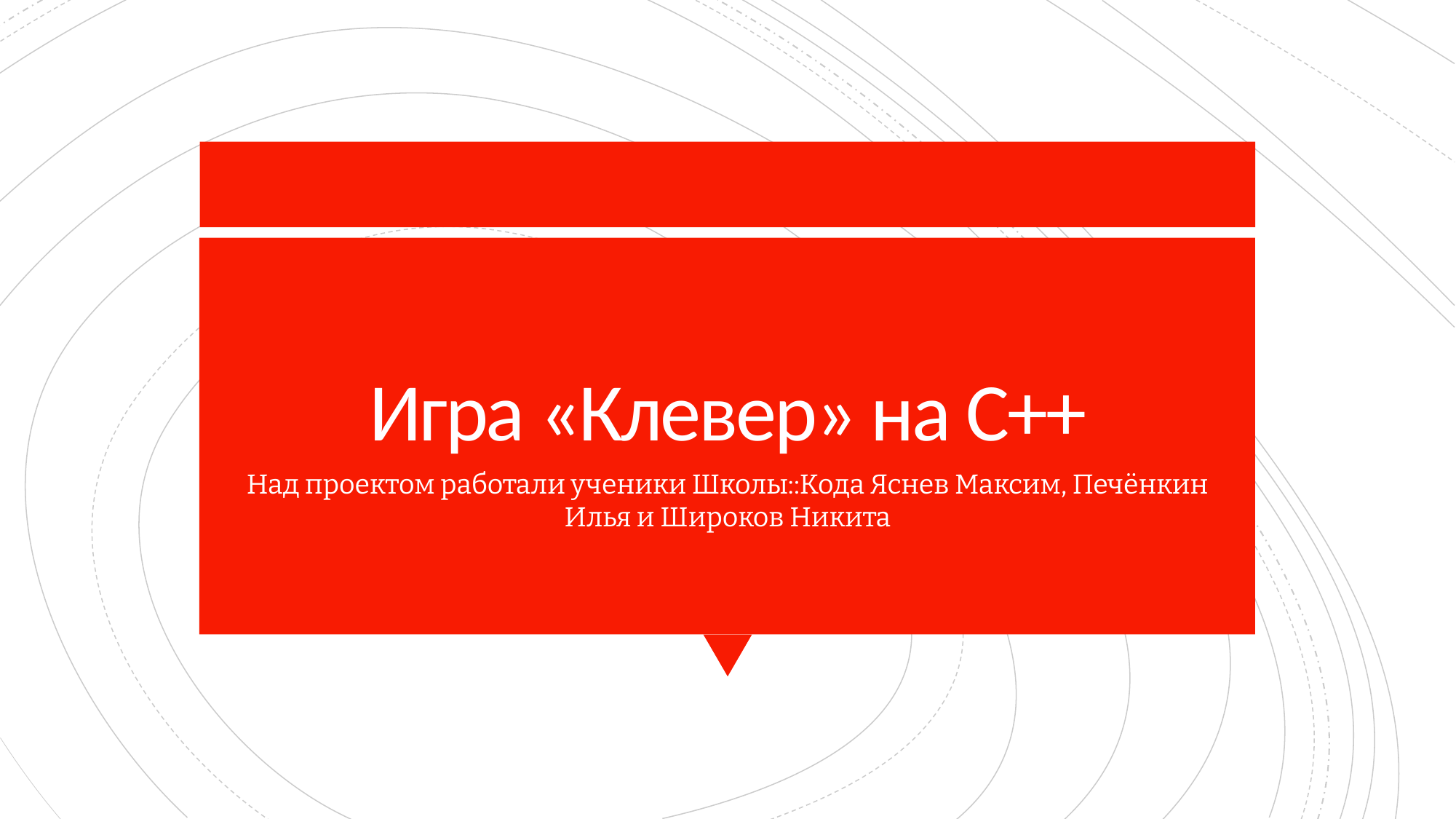

# Игра «Клевер» на С++
Над проектом работали ученики Школы::Кода Яснев Максим, Печёнкин Илья и Широков Никита